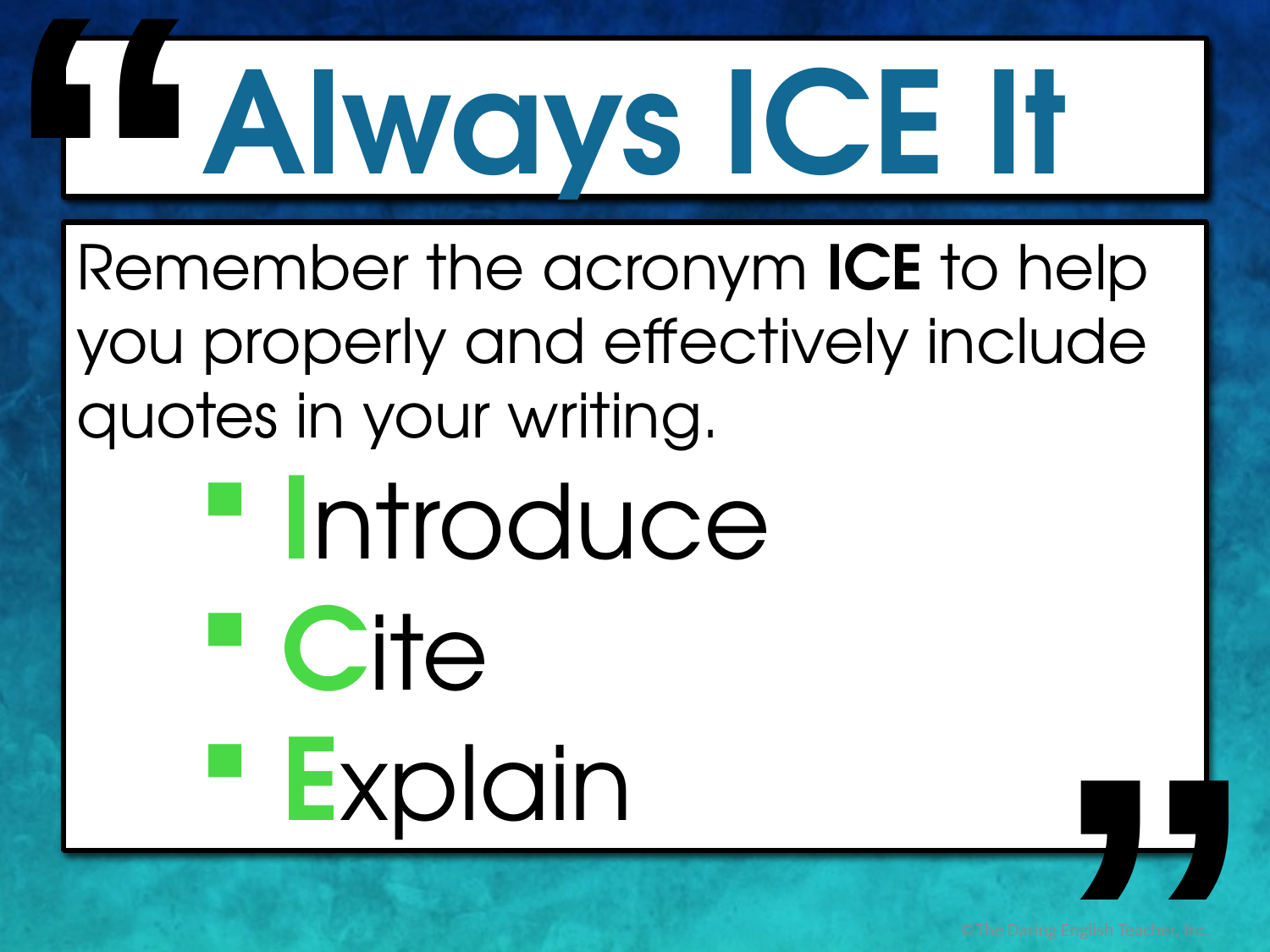

“
# Always ICE it!
Always ICE It
Remember the acronym ICE to help you properly and effectively include quotes in your writing.
 Introduce
 Cite
 Explain
”